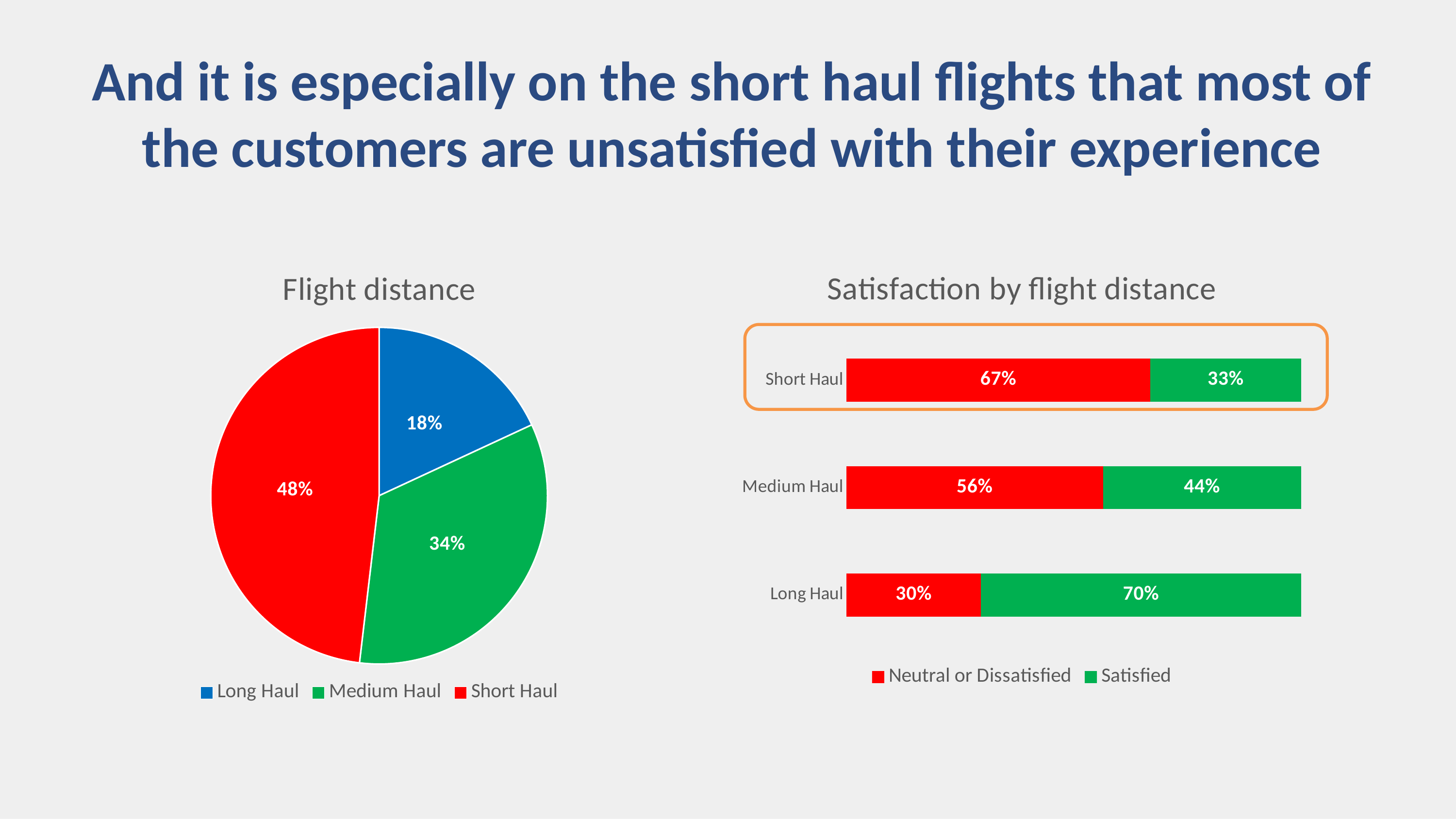

# And it is especially on the short haul flights that most of the customers are unsatisfied with their experience

### Chart: Satisfaction by flight distance

| Category | Neutral or Dissatisfied | Satisfied |
|---|---|---|
| Long Haul | 0.2957506599676403 | 0.7042493400323597 |
| Medium Haul | 0.5638390008204941 | 0.4361609991795059 |
| Short Haul | 0.6680795930771938 | 0.3319204069228062 |

### Chart: Flight distance

| Category |  |
|---|---|
| Long Haul | 0.18082845703726516 |
| Medium Haul | 0.33781952571604557 |
| Short Haul | 0.48135201724668925 |